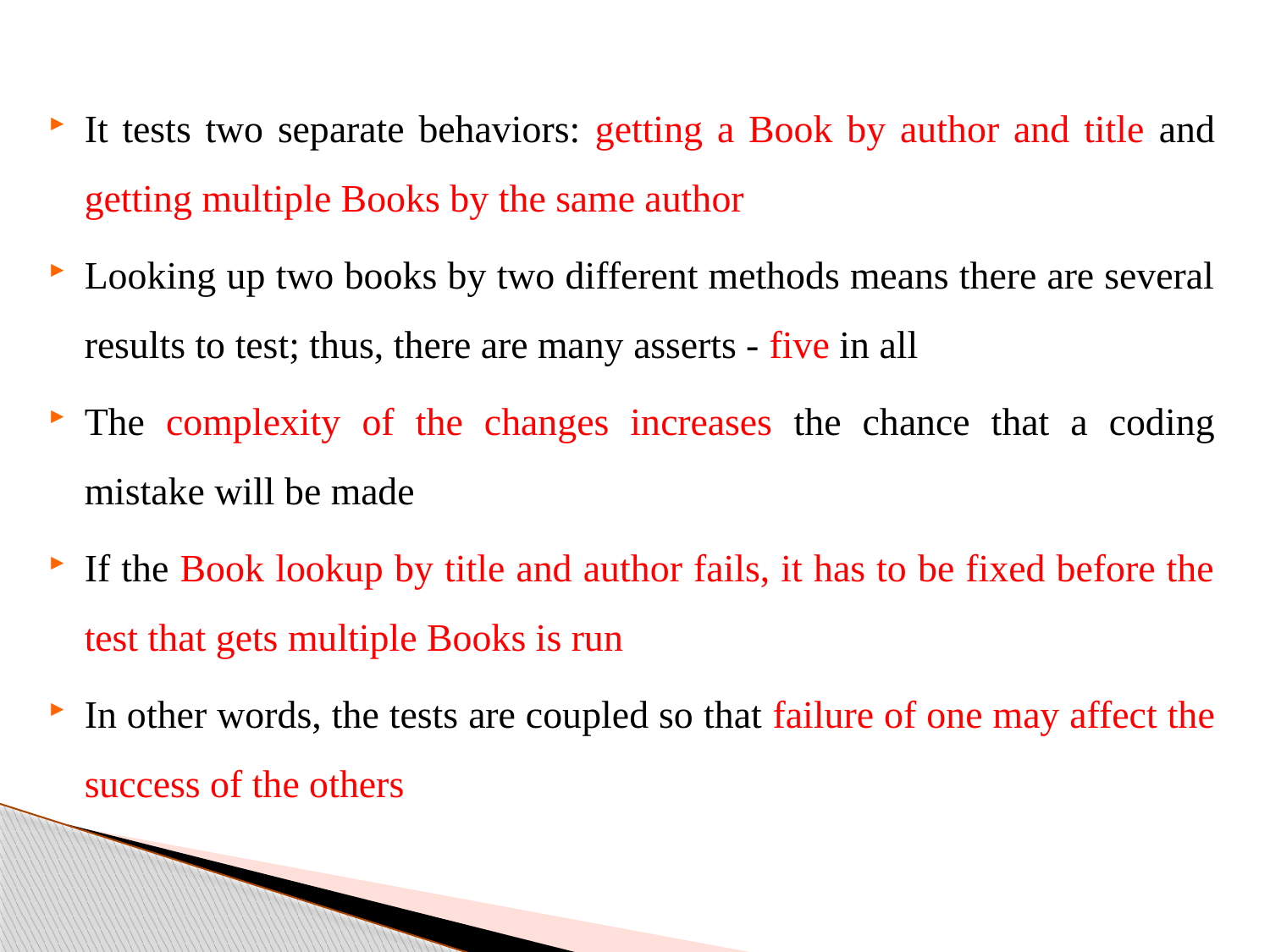

It tests two separate behaviors: getting a Book by author and title and getting multiple Books by the same author
Looking up two books by two different methods means there are several results to test; thus, there are many asserts - five in all
The complexity of the changes increases the chance that a coding mistake will be made
If the Book lookup by title and author fails, it has to be fixed before the test that gets multiple Books is run
In other words, the tests are coupled so that failure of one may affect the success of the others